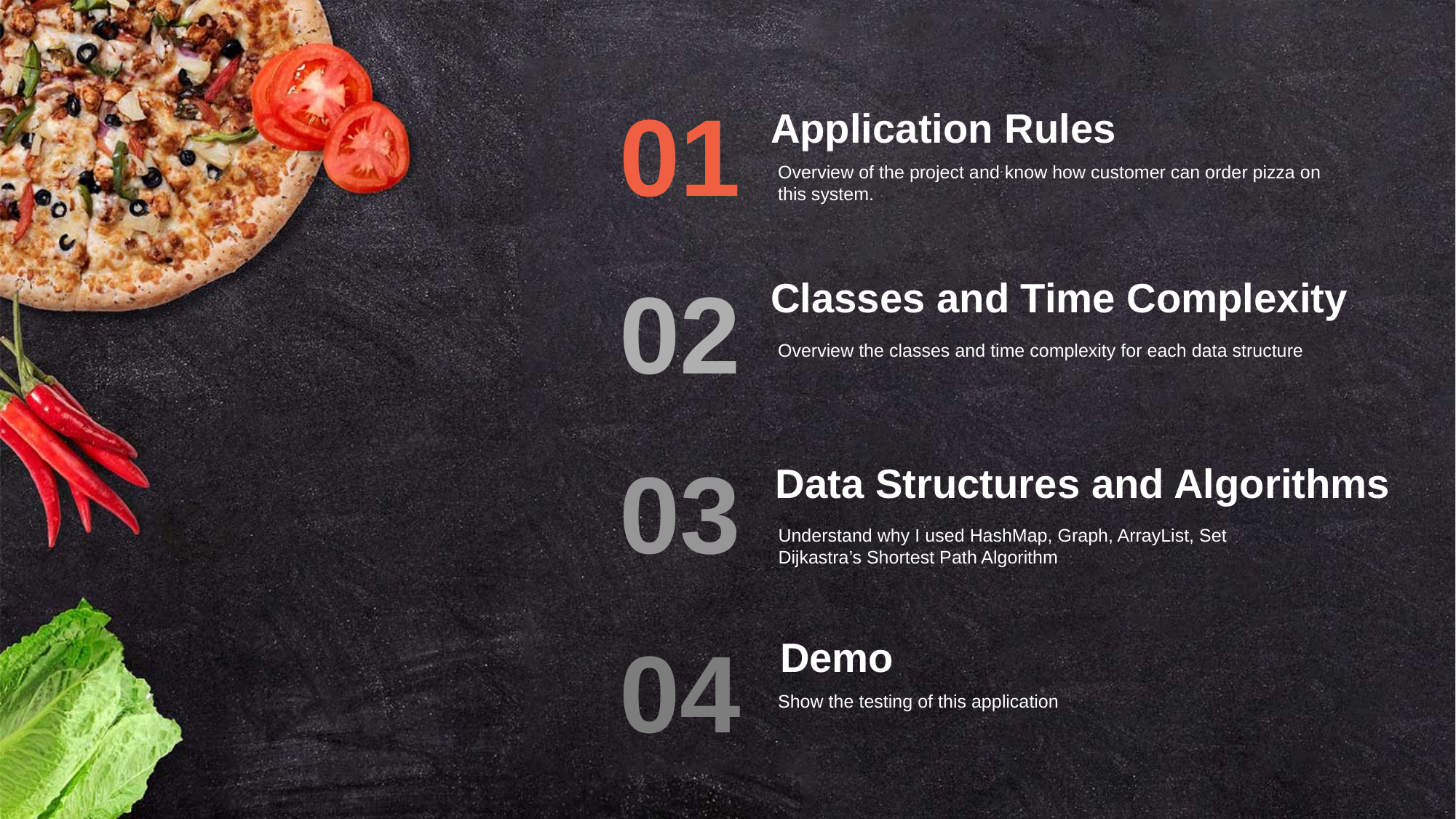

01
Application Rules
Overview of the project and know how customer can order pizza on this system.
02
Classes and Time Complexity
Overview the classes and time complexity for each data structure
03
Data Structures and Algorithms
Understand why I used HashMap, Graph, ArrayList, Set
Dijkastra’s Shortest Path Algorithm
04
Demo
Show the testing of this application